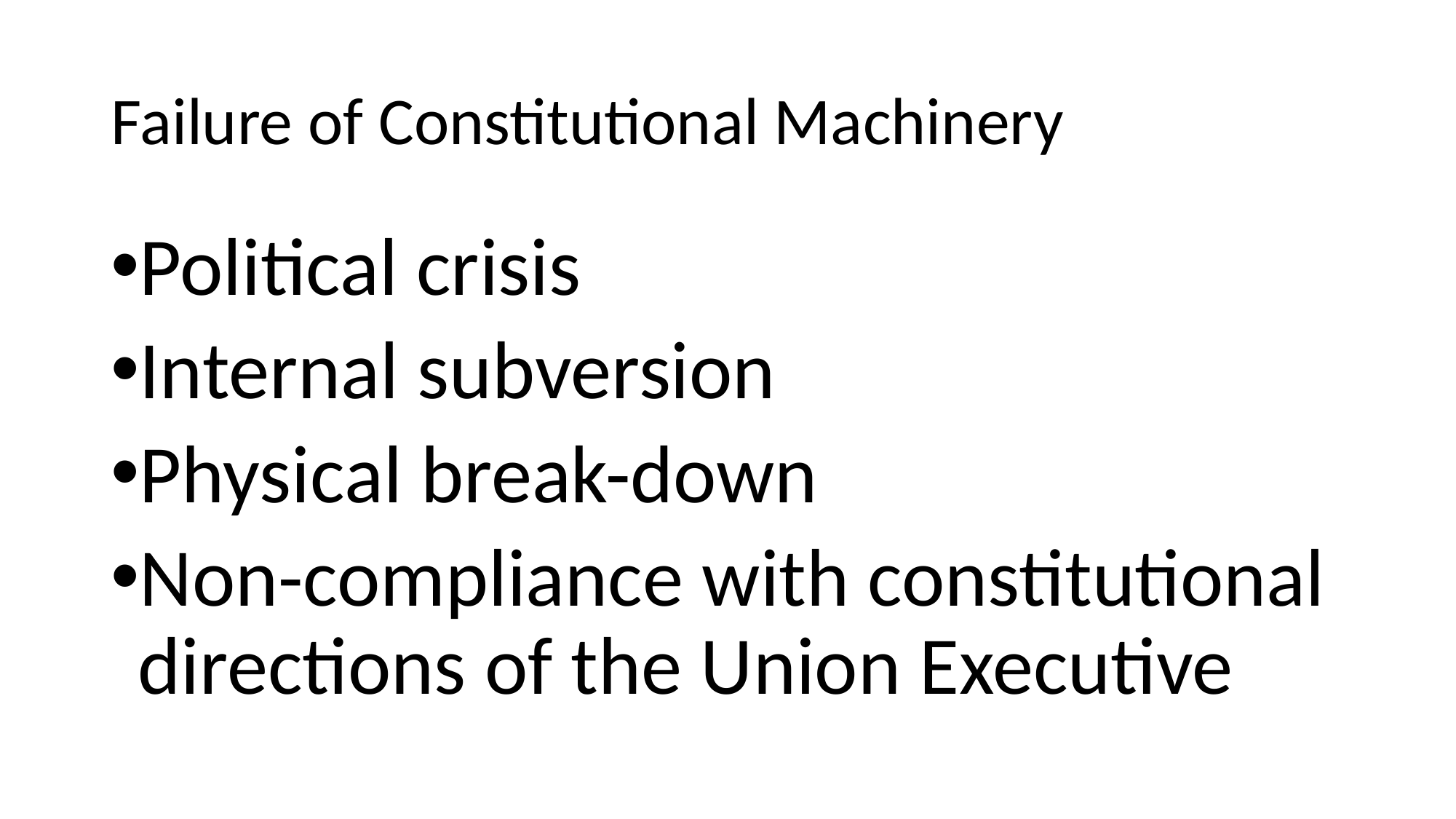

# Failure of Constitutional Machinery
Political crisis
Internal subversion
Physical break-down
Non-compliance with constitutional directions of the Union Executive